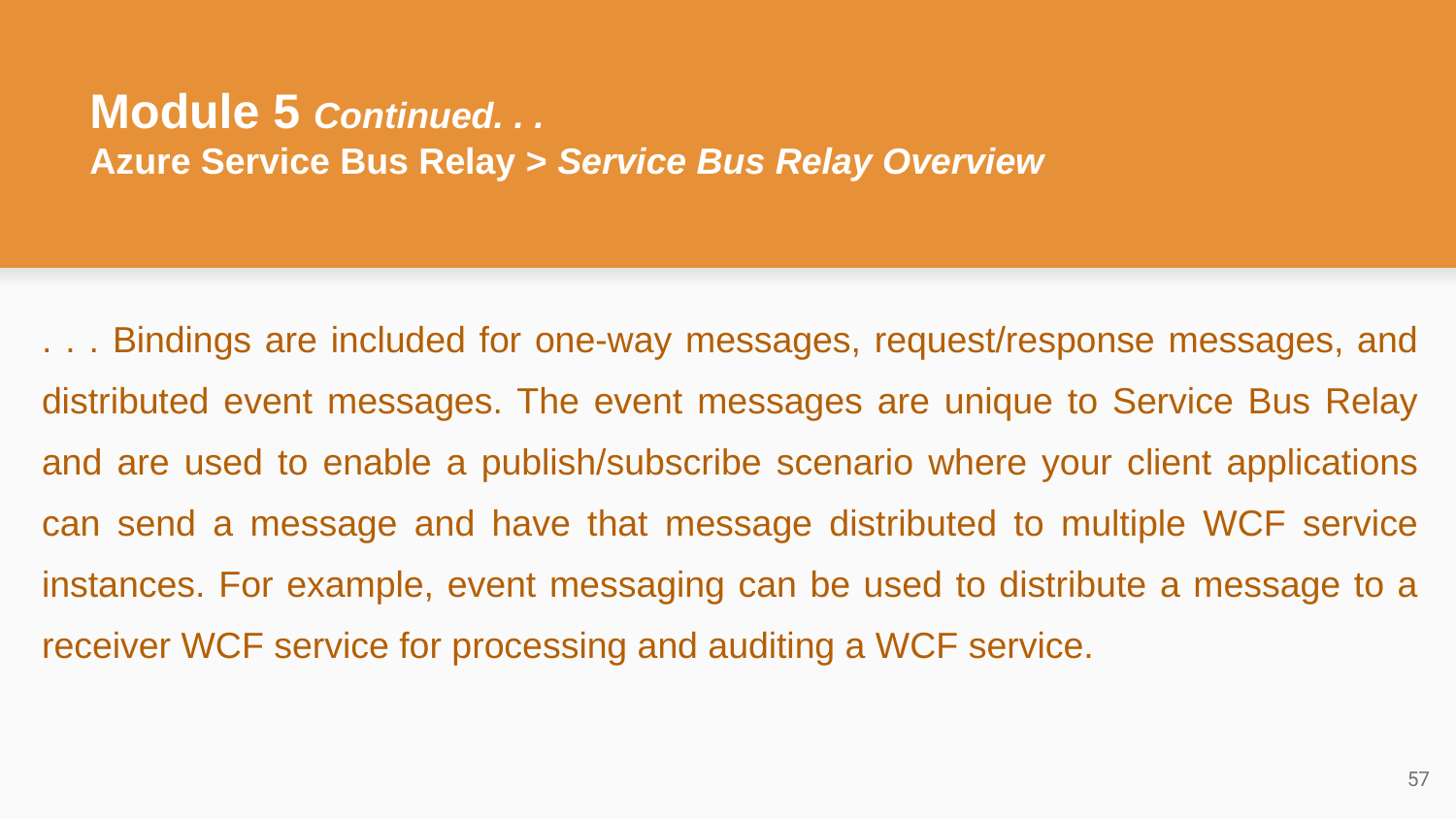

# Module 5 Continued. . .
Azure Service Bus Relay > Service Bus Relay Overview

. . . Bindings are included for one-way messages, request/response messages, and distributed event messages. The event messages are unique to Service Bus Relay and are used to enable a publish/subscribe scenario where your client applications can send a message and have that message distributed to multiple WCF service instances. For example, event messaging can be used to distribute a message to a receiver WCF service for processing and auditing a WCF service.
57